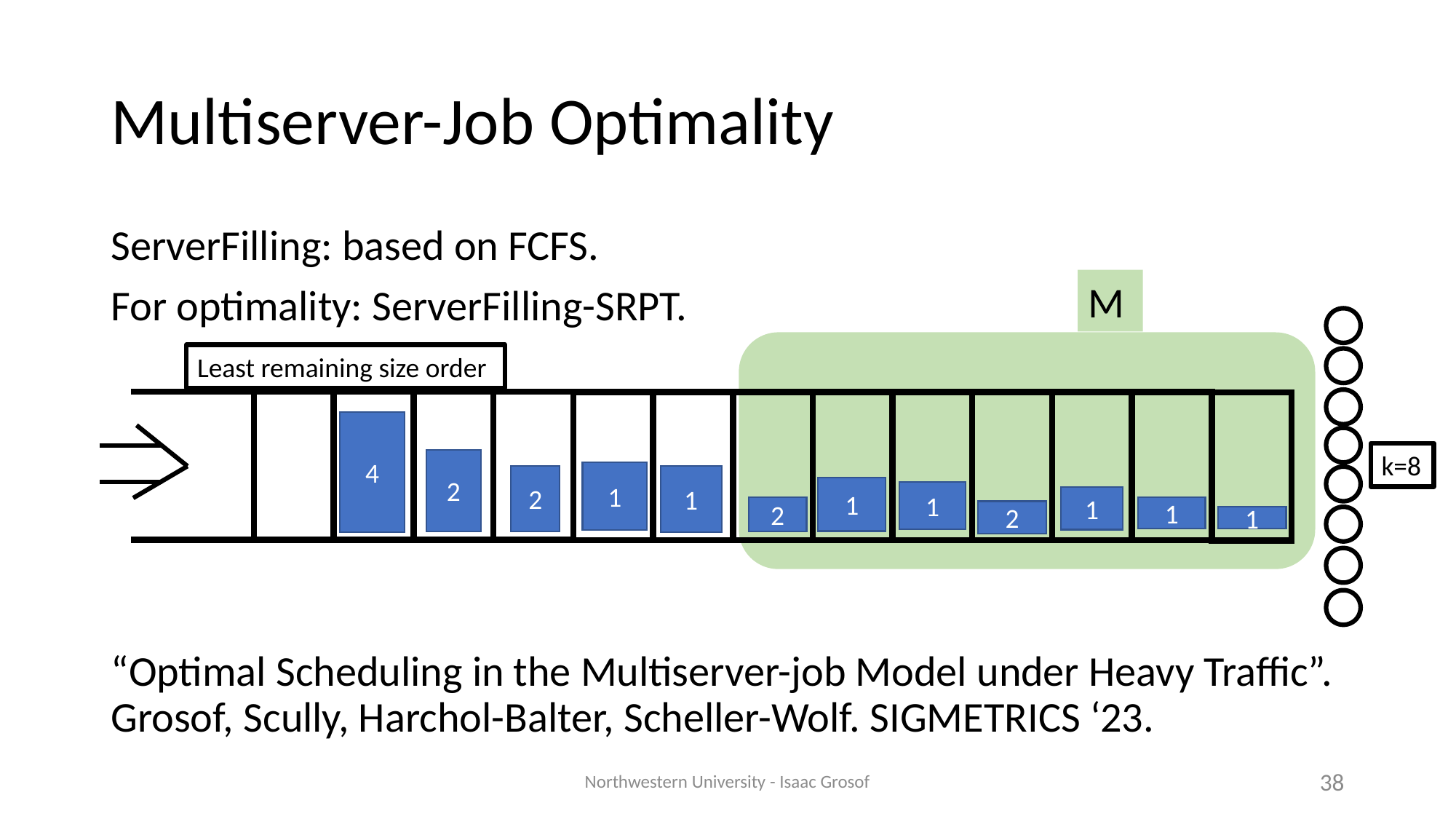

# Multiserver-Job Optimality
ServerFilling: based on FCFS.
For optimality: ServerFilling-SRPT.

“Optimal Scheduling in the Multiserver-job Model under Heavy Traffic”. Grosof, Scully, Harchol-Balter, Scheller-Wolf. SIGMETRICS ‘23.

M

2
2
1
1

4
k=8
1
1
1
2
1
2
1
Least remaining size order
Northwestern University - Isaac Grosof
38